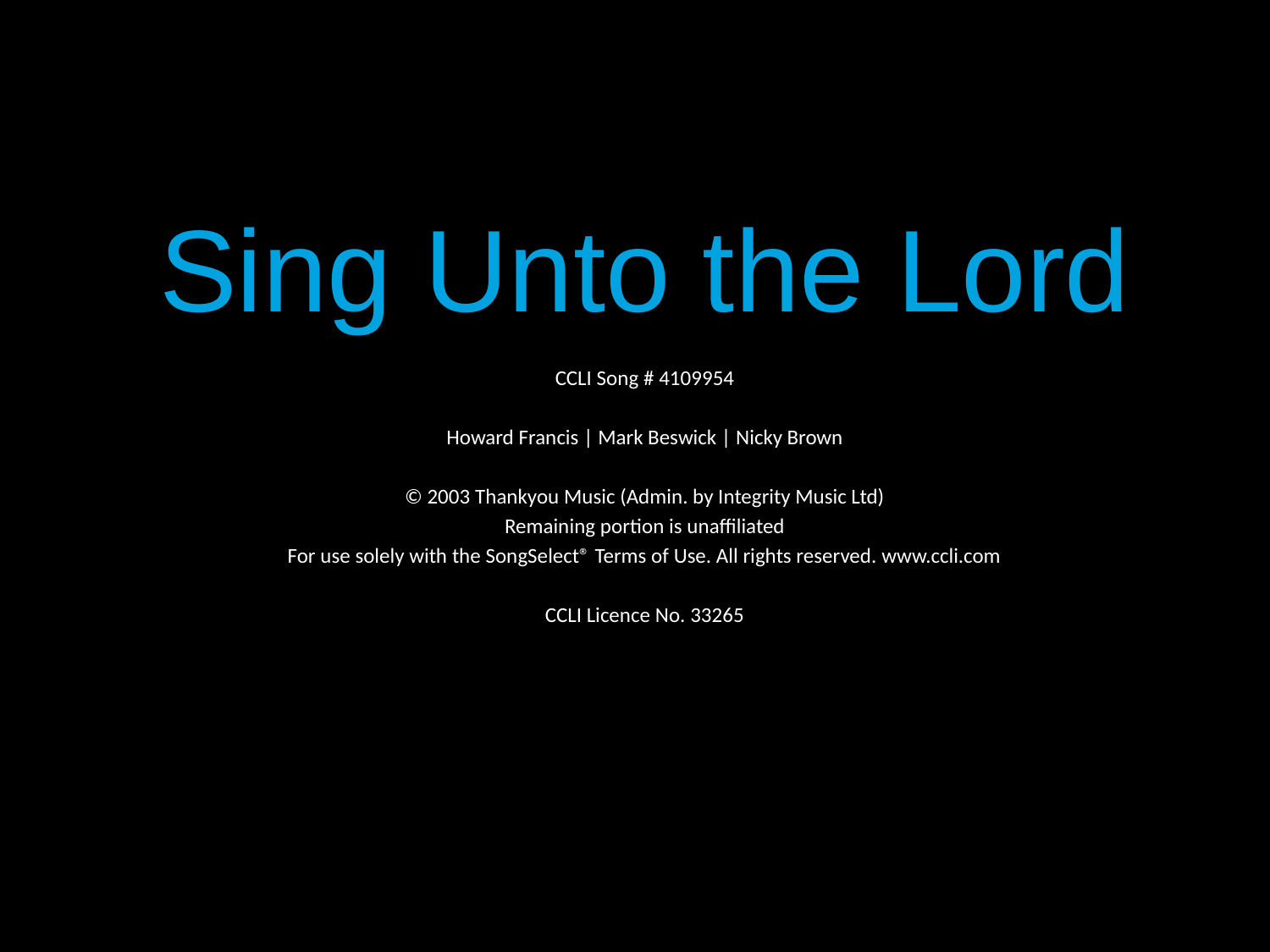

Sing Unto the Lord
CCLI Song # 4109954

Howard Francis | Mark Beswick | Nicky Brown

© 2003 Thankyou Music (Admin. by Integrity Music Ltd)
Remaining portion is unaffiliated
For use solely with the SongSelect® Terms of Use. All rights reserved. www.ccli.com

CCLI Licence No. 33265